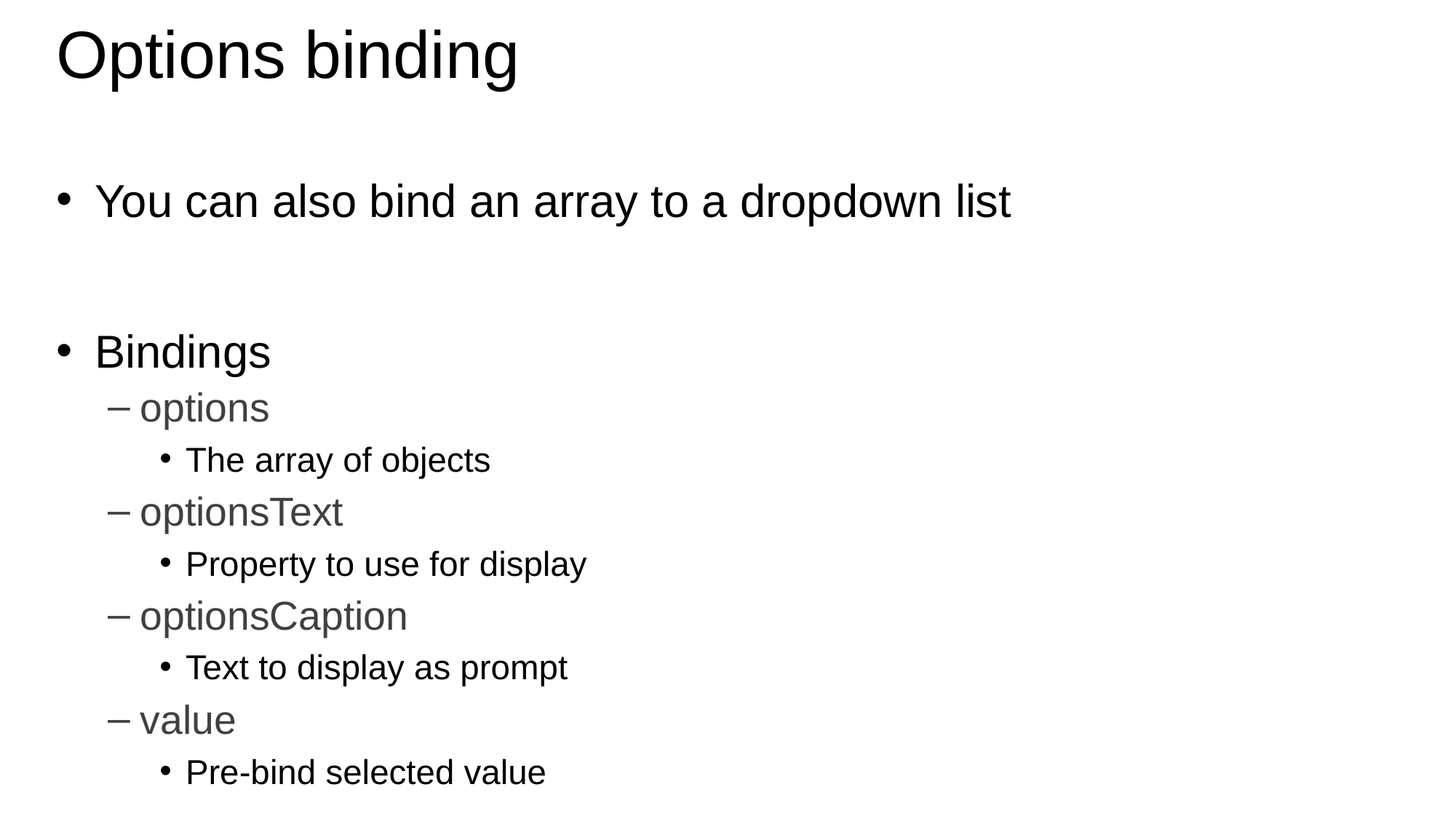

# Options binding
You can also bind an array to a dropdown list

Bindings
options
The array of objects
optionsText
Property to use for display
optionsCaption
Text to display as prompt
value
Pre-bind selected value